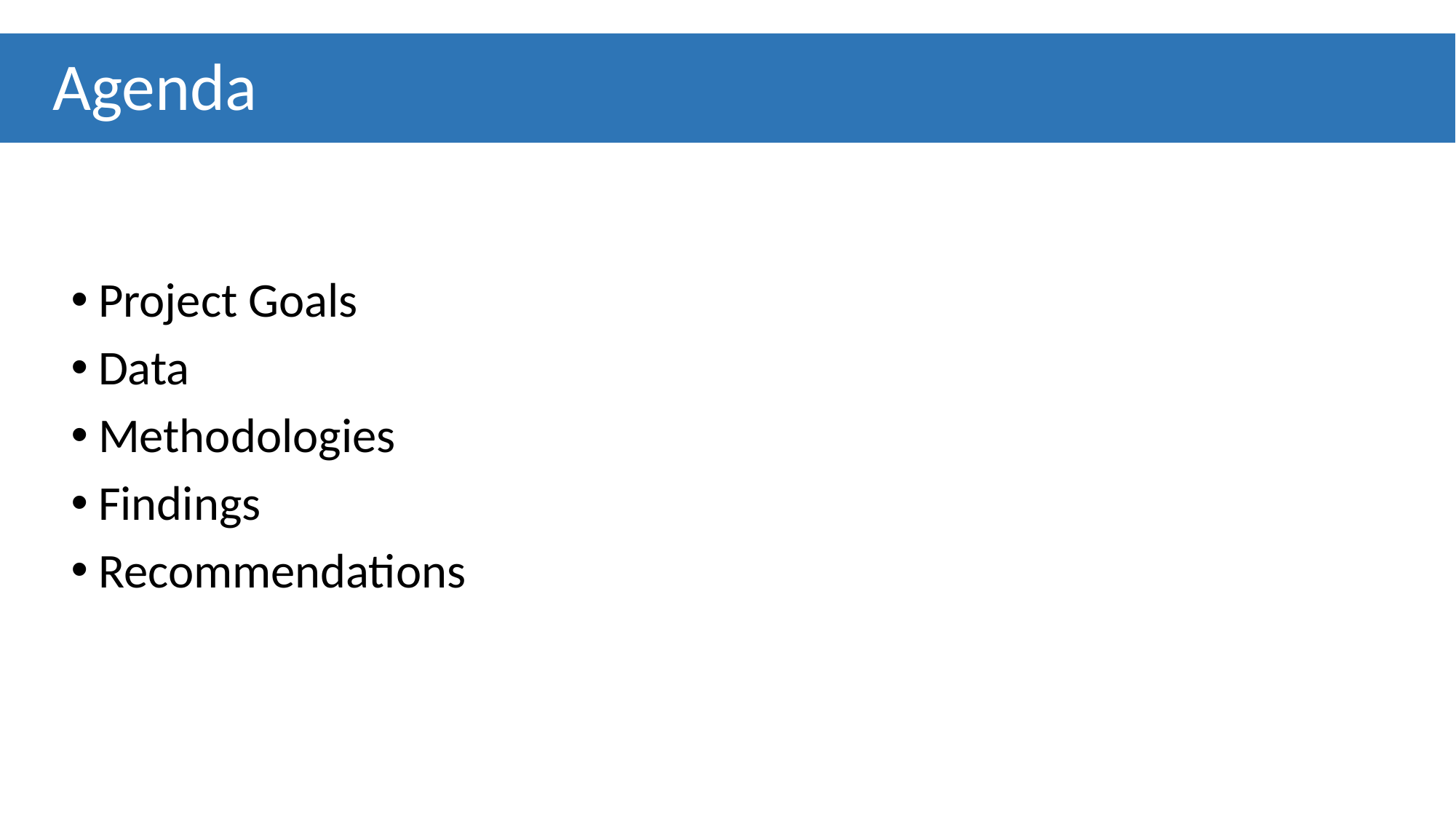

# Agenda
Project Goals
Data
Methodologies
Findings
Recommendations